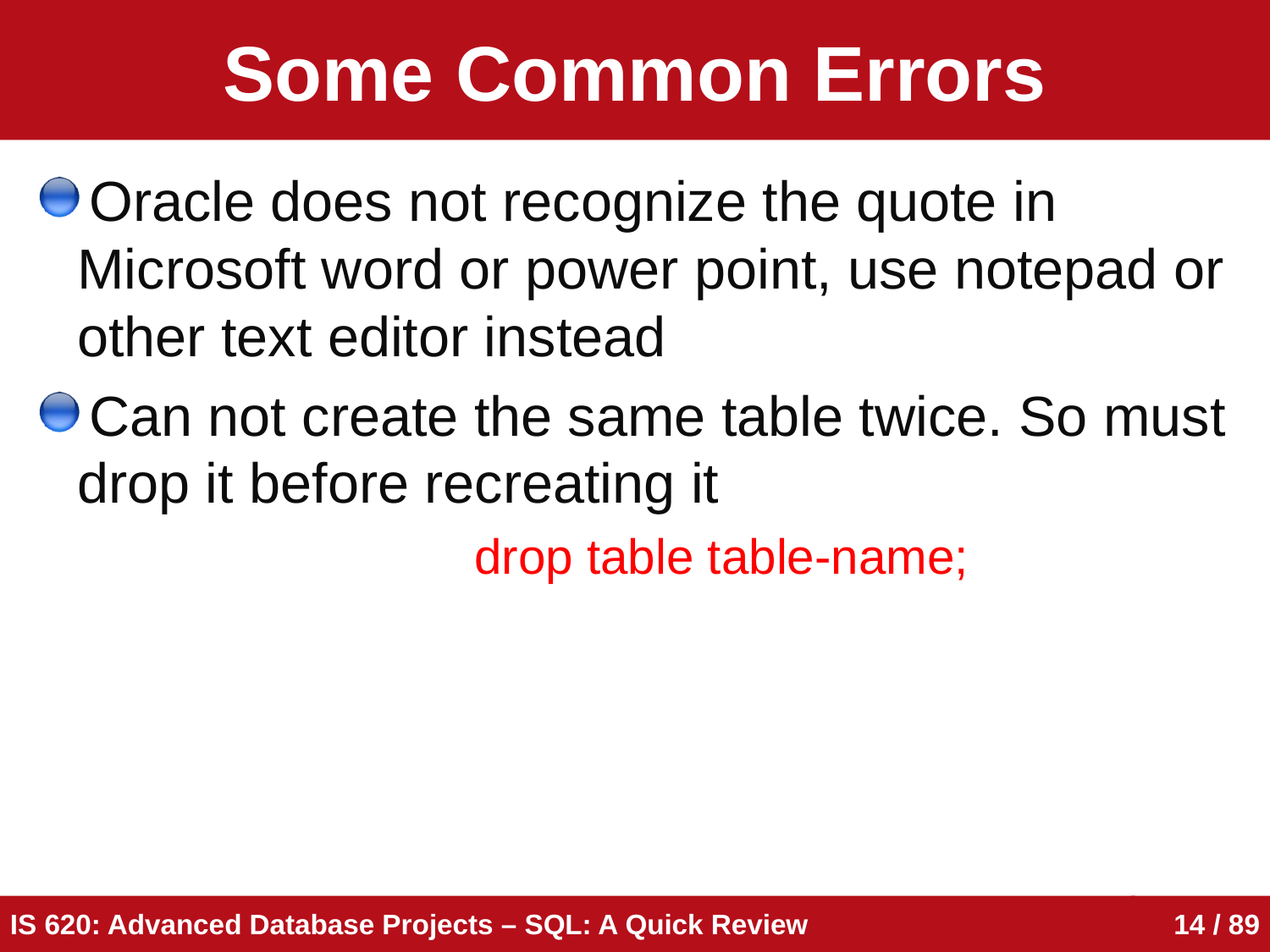

# Some Common Errors
Oracle does not recognize the quote in Microsoft word or power point, use notepad or other text editor instead
Can not create the same table twice. So must drop it before recreating it
			drop table table-name;